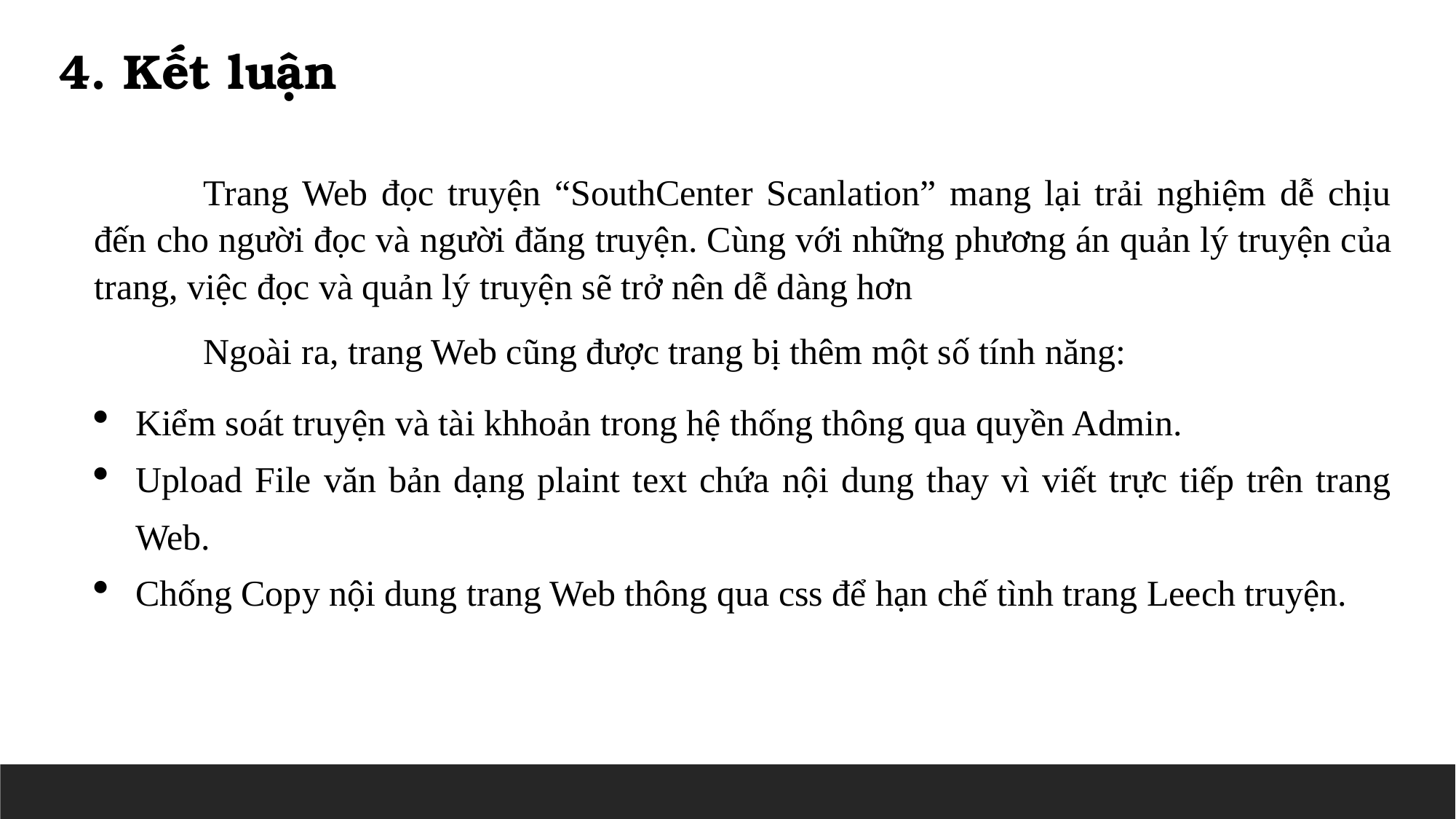

4. Kết luận
	Trang Web đọc truyện “SouthCenter Scanlation” mang lại trải nghiệm dễ chịu đến cho người đọc và người đăng truyện. Cùng với những phương án quản lý truyện của trang, việc đọc và quản lý truyện sẽ trở nên dễ dàng hơn
	Ngoài ra, trang Web cũng được trang bị thêm một số tính năng:
Kiểm soát truyện và tài khhoản trong hệ thống thông qua quyền Admin.
Upload File văn bản dạng plaint text chứa nội dung thay vì viết trực tiếp trên trang Web.
Chống Copy nội dung trang Web thông qua css để hạn chế tình trang Leech truyện.